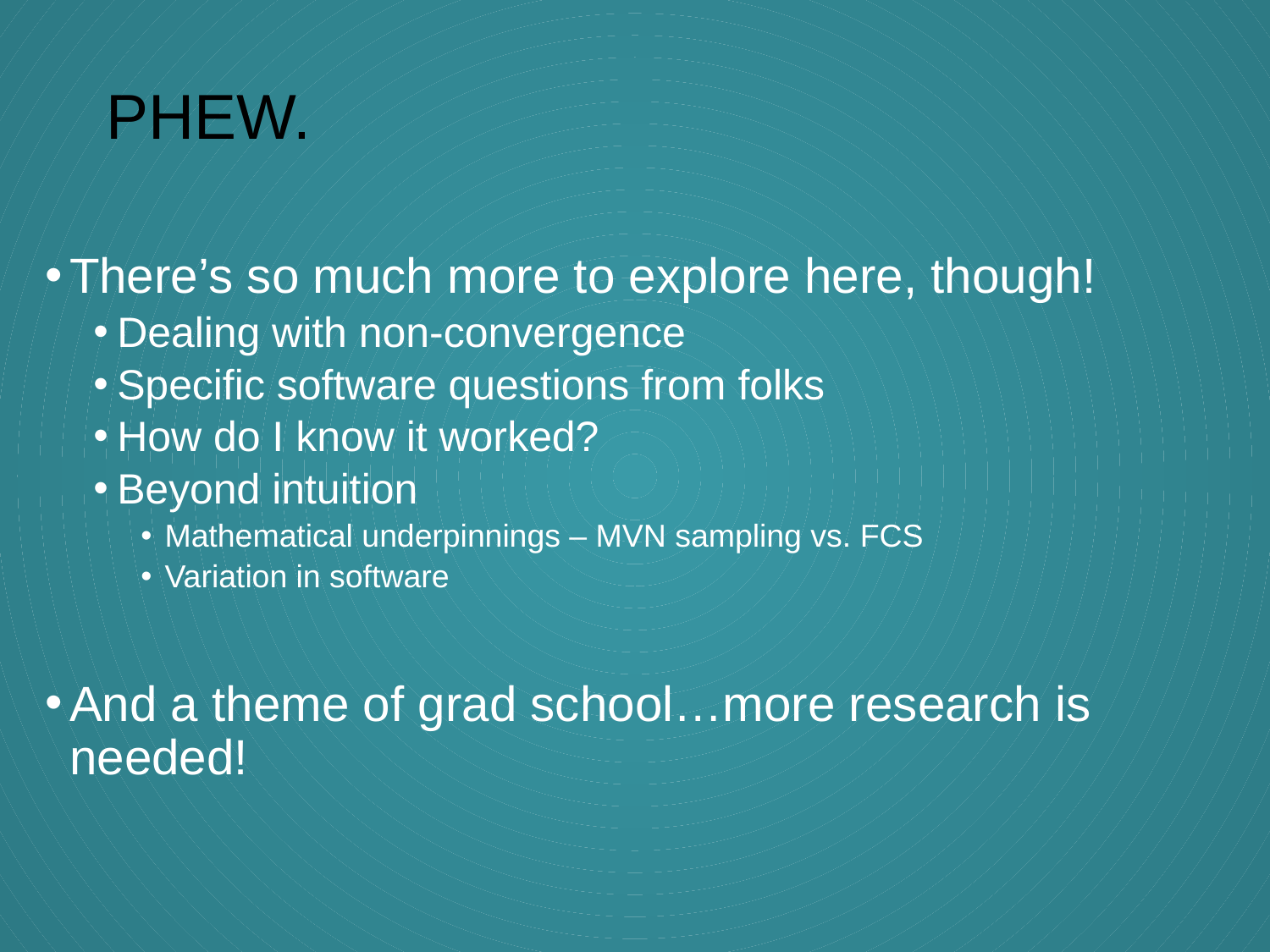

# PHEW.
There’s so much more to explore here, though!
Dealing with non-convergence
Specific software questions from folks
How do I know it worked?
Beyond intuition
Mathematical underpinnings – MVN sampling vs. FCS
Variation in software

And a theme of grad school…more research is needed!